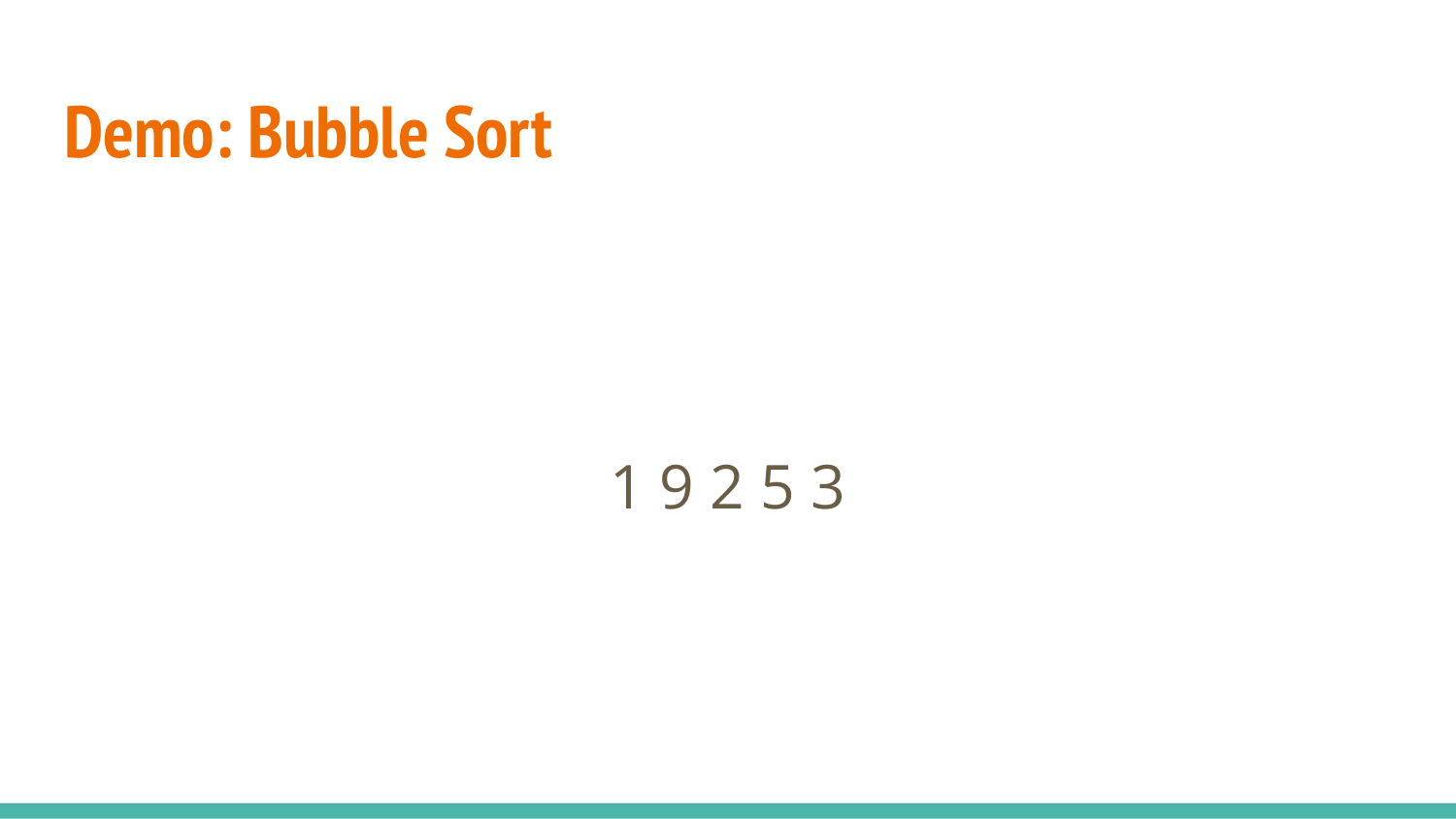

# Demo: Bubble Sort

1 9 2 5 3